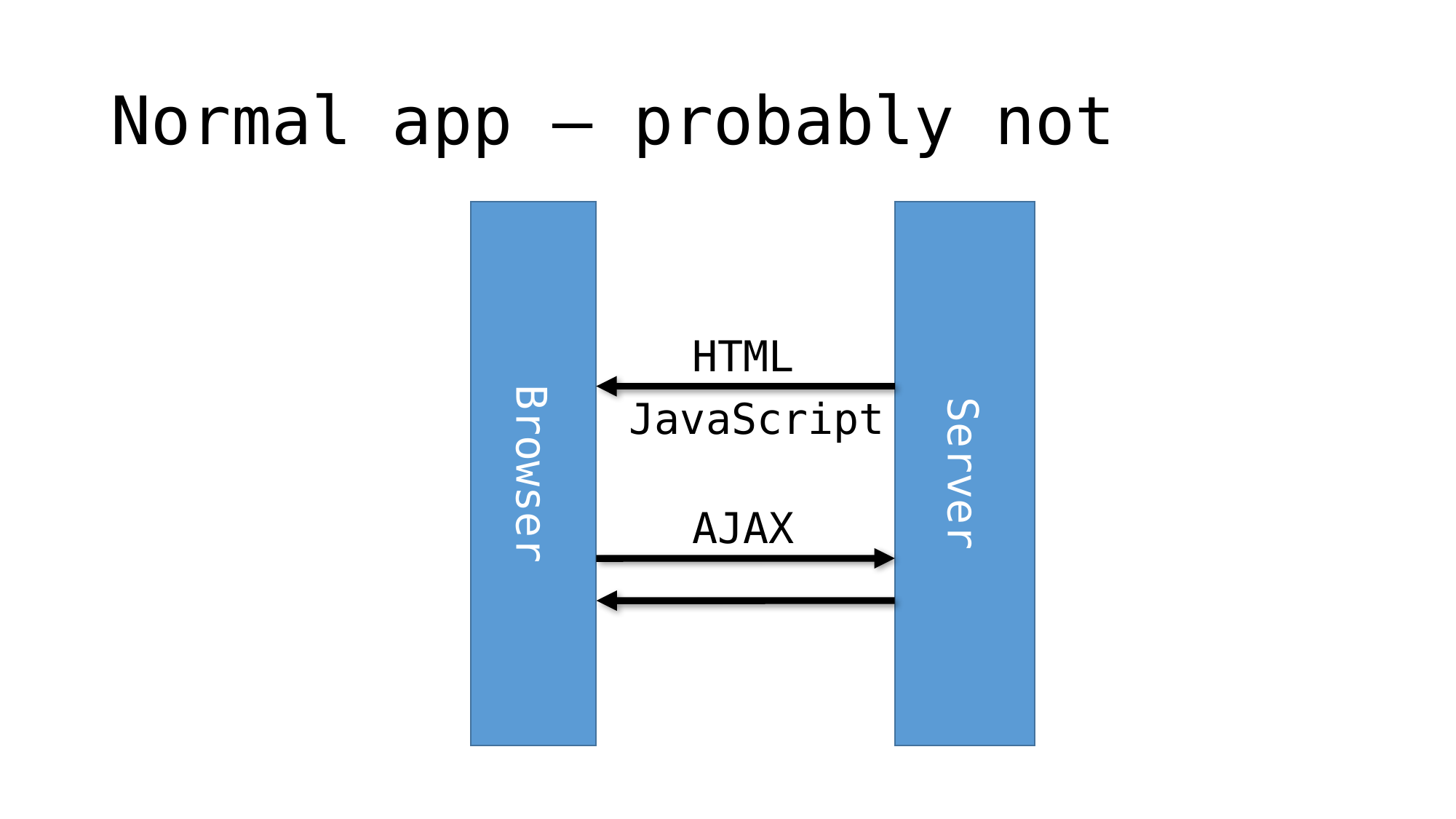

# Normal app – probably not
Browser
Server
HTML
JavaScript
AJAX